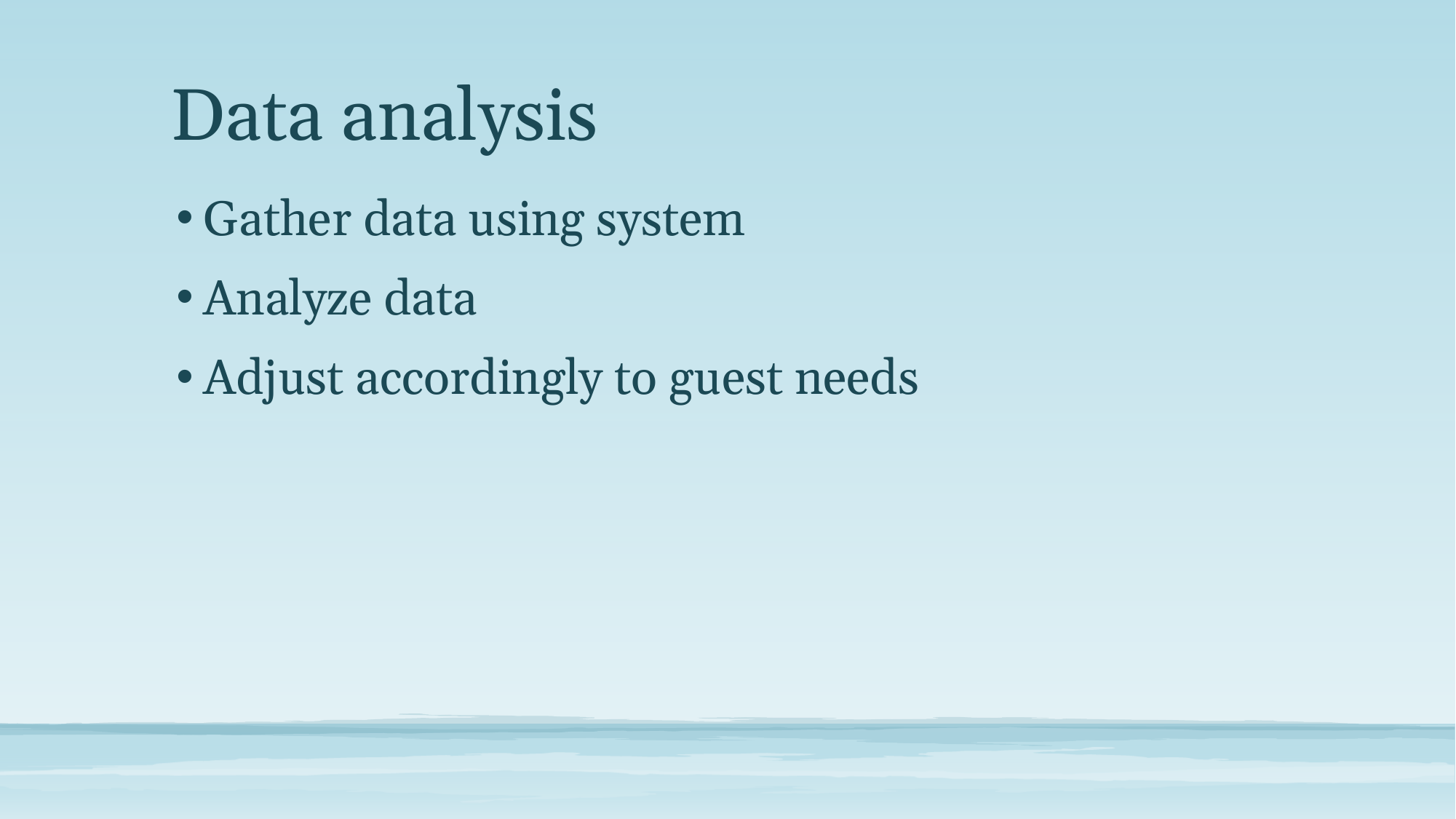

# Data analysis
Gather data using system
Analyze data
Adjust accordingly to guest needs